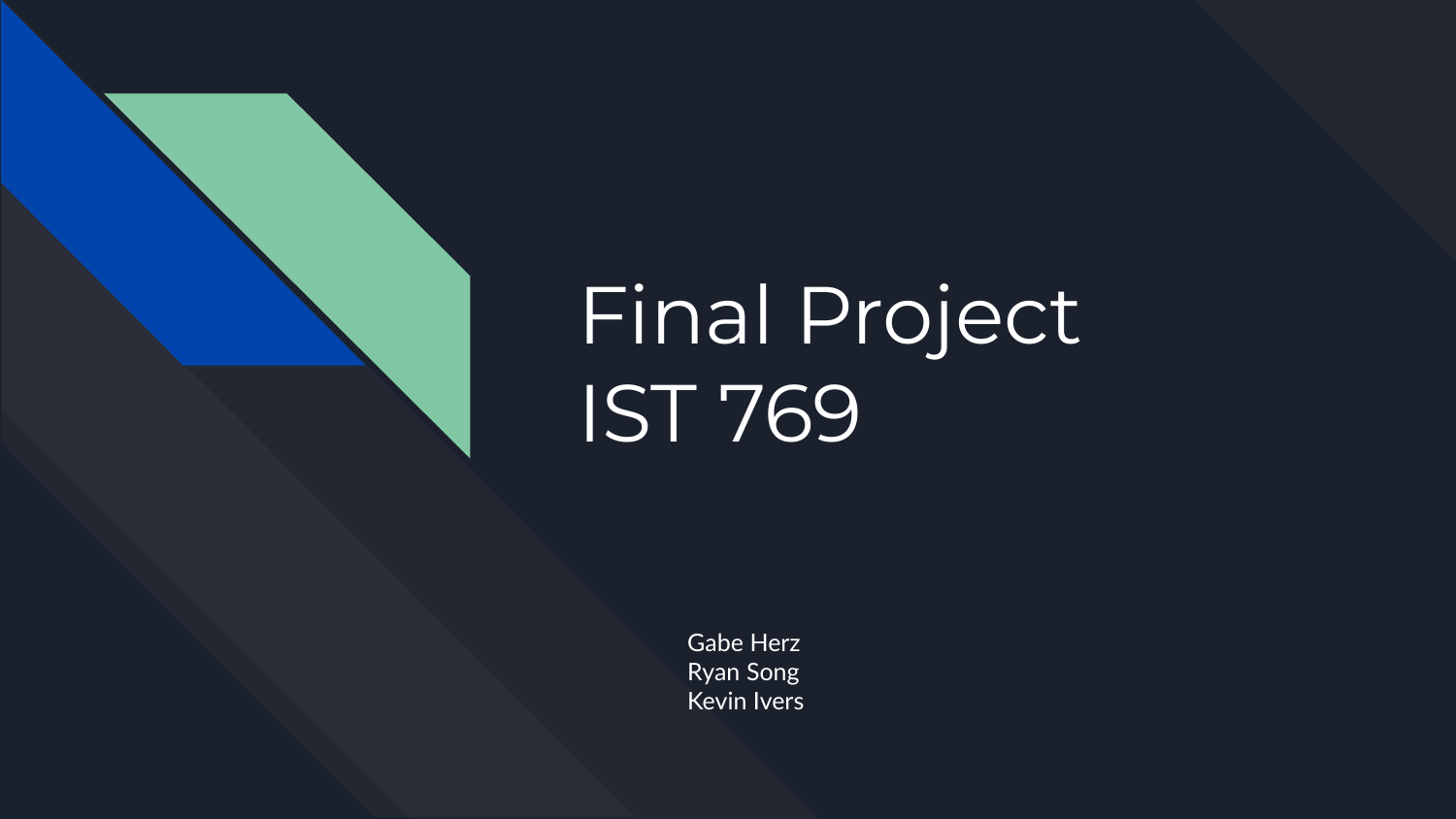

# Final Project
IST 769

Gabe Herz
Ryan Song
Kevin Ivers